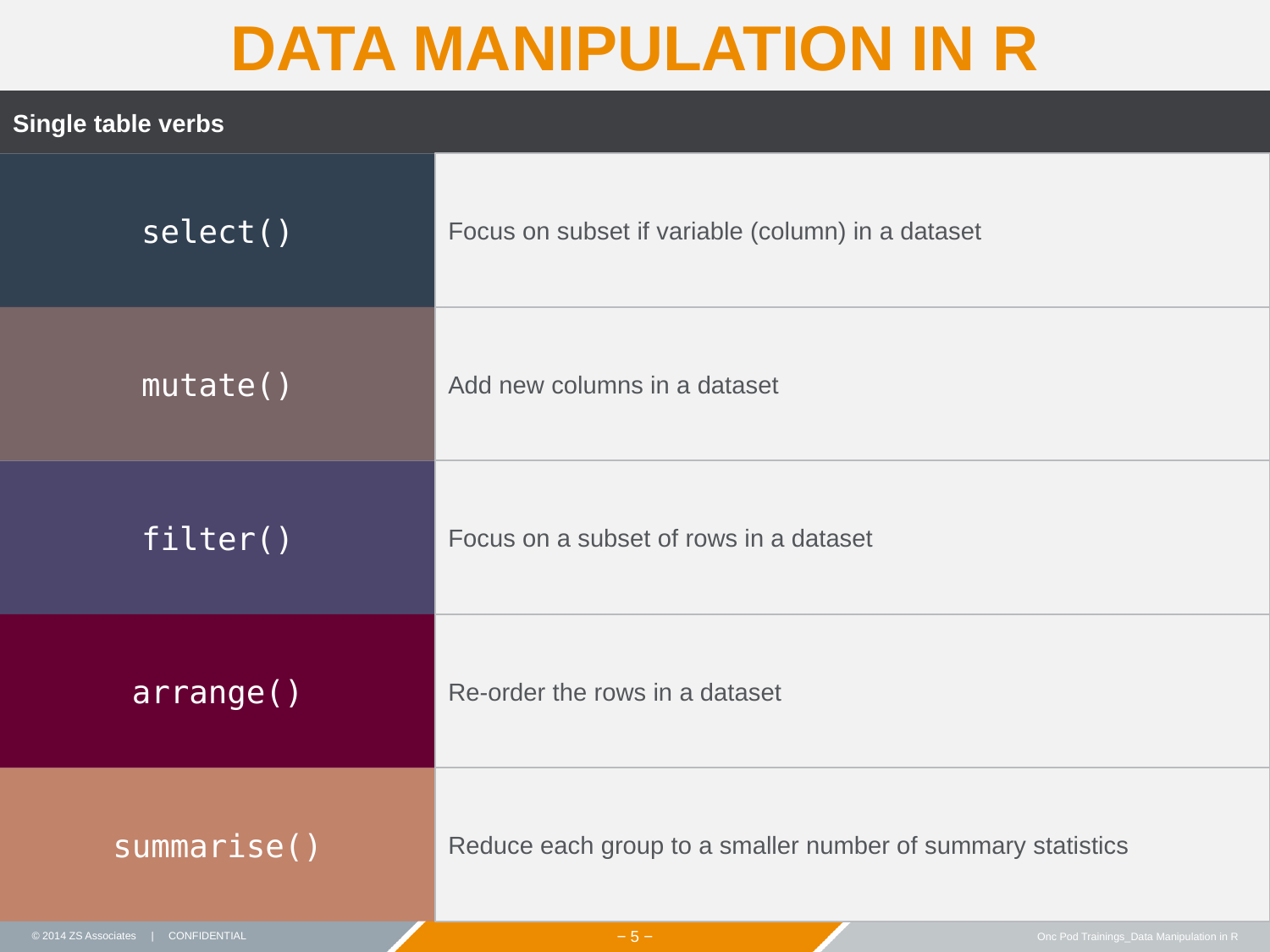

DATA MANIPULATION IN R
Single table verbs
select()
Focus on subset if variable (column) in a dataset
mutate()
Add new columns in a dataset
filter()
Focus on a subset of rows in a dataset
arrange()
Re-order the rows in a dataset
summarise()
Reduce each group to a smaller number of summary statistics